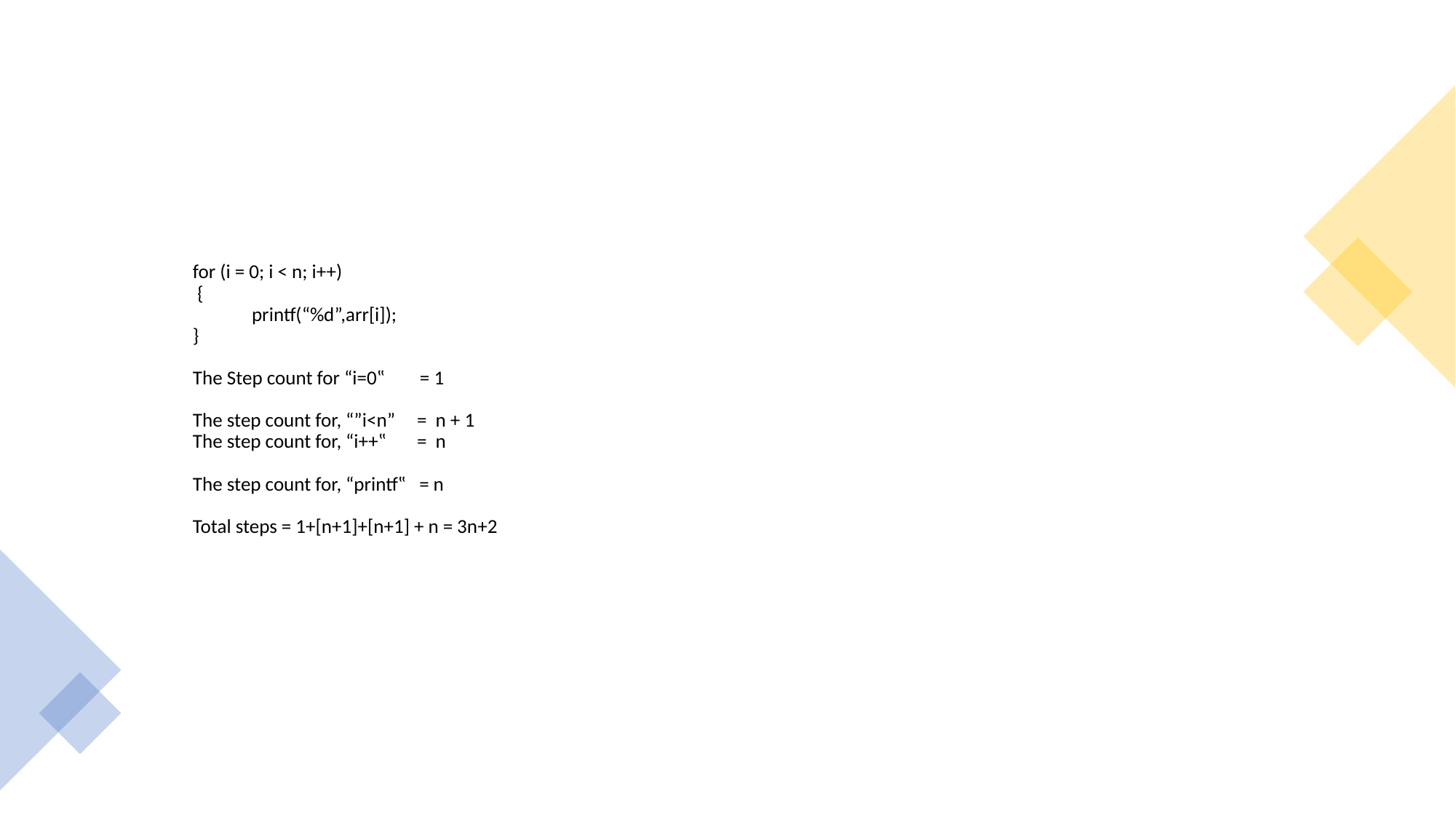

# for (i = 0; i < n; i++) { printf(“%d”,arr[i]); } The Step count for “i=0‟        = 1   The step count for, “”i<n”     =  n + 1 The step count for, “i++‟       =  n   The step count for, “printf‟   = n   Total steps = 1+[n+1]+[n+1] + n = 3n+2